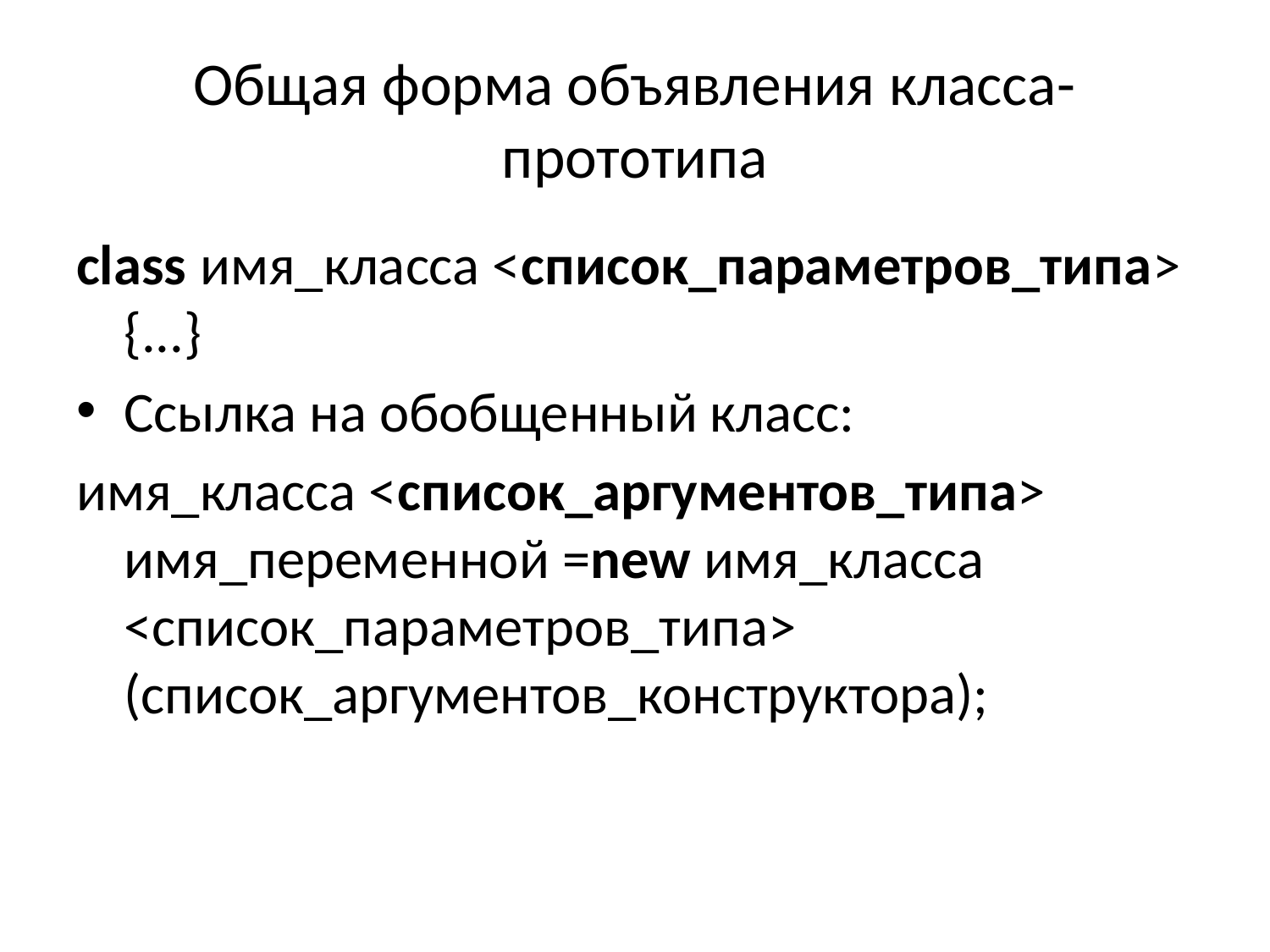

# Общая форма объявления класса-прототипа
class имя_класса <список_параметров_типа>  {...}
Ссылка на обобщенный класс:
имя_класса <список_аргументов_типа> имя_переменной =new имя_класса <список_параметров_типа> (список_аргументов_конструктора);